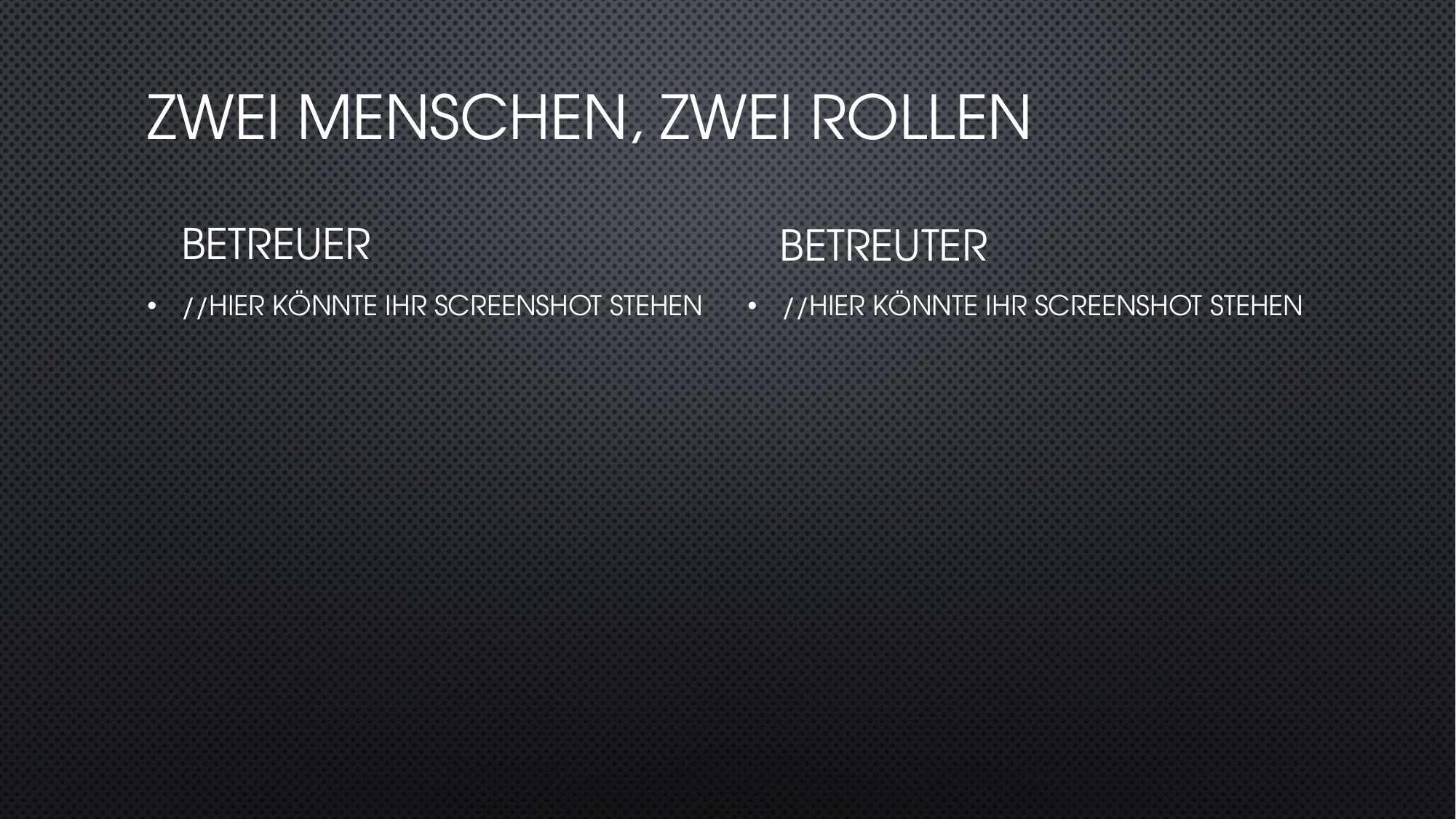

# Zwei Menschen, zwei Rollen
Betreuer
Betreuter
//Hier könnte Ihr Screenshot stehen
//Hier könnte Ihr Screenshot stehen